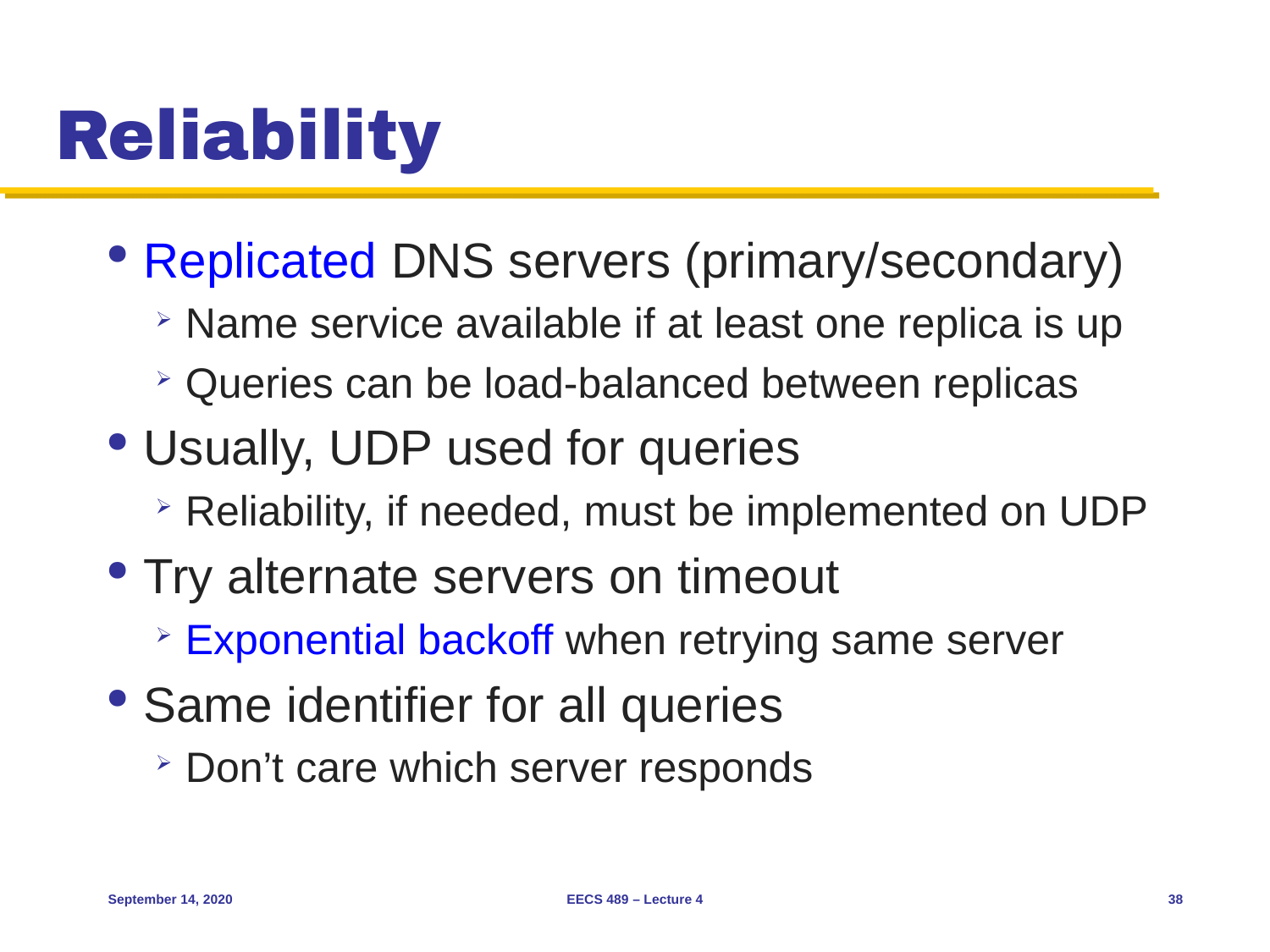

# Reliability
Replicated DNS servers (primary/secondary)
Name service available if at least one replica is up
Queries can be load-balanced between replicas
Usually, UDP used for queries
Reliability, if needed, must be implemented on UDP
Try alternate servers on timeout
Exponential backoff when retrying same server
Same identifier for all queries
Don’t care which server responds
September 14, 2020
EECS 489 – Lecture 4
38